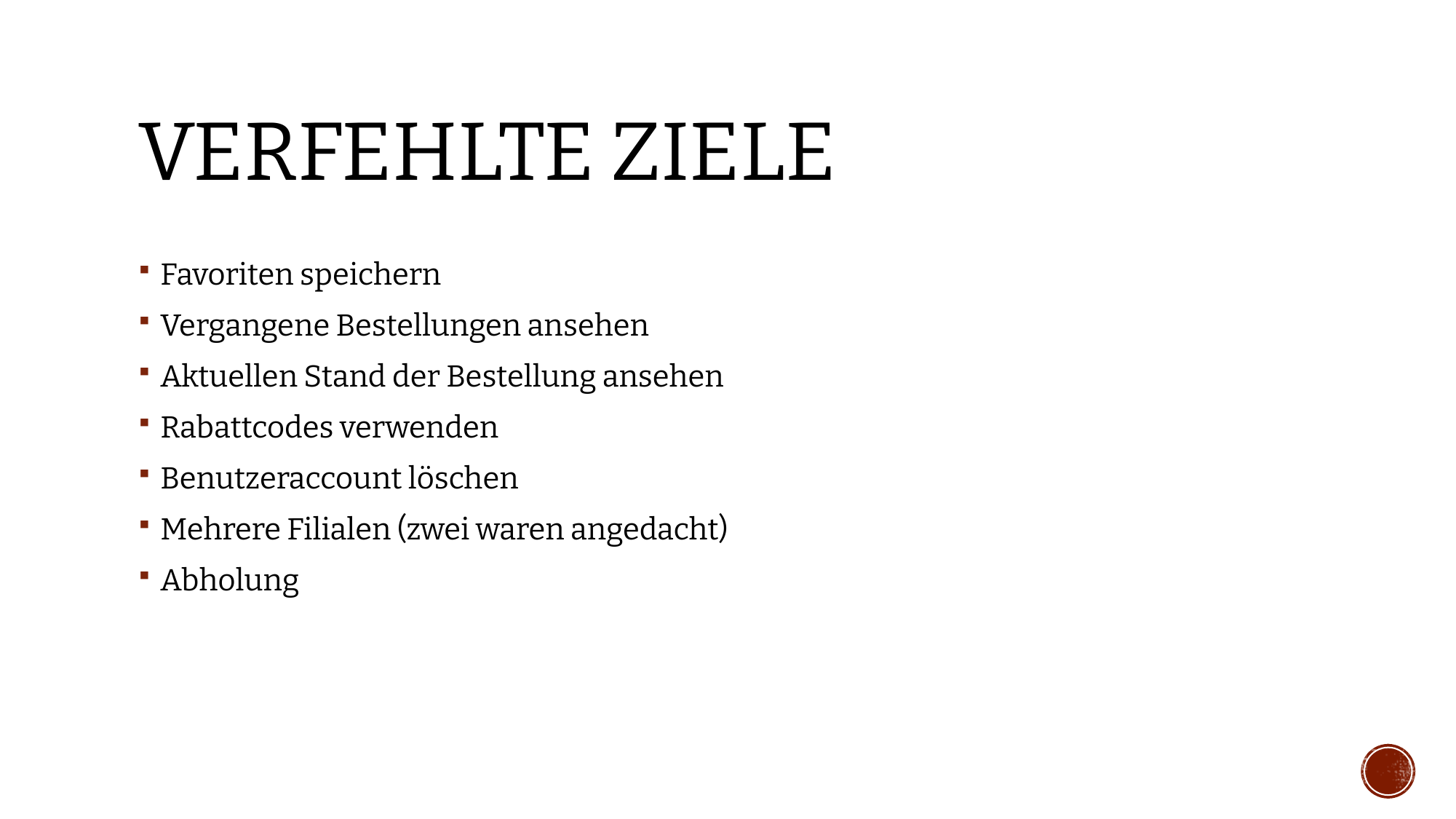

# Verfehlte Ziele
Favoriten speichern
Vergangene Bestellungen ansehen
Aktuellen Stand der Bestellung ansehen
Rabattcodes verwenden
Benutzeraccount löschen
Mehrere Filialen (zwei waren angedacht)
Abholung